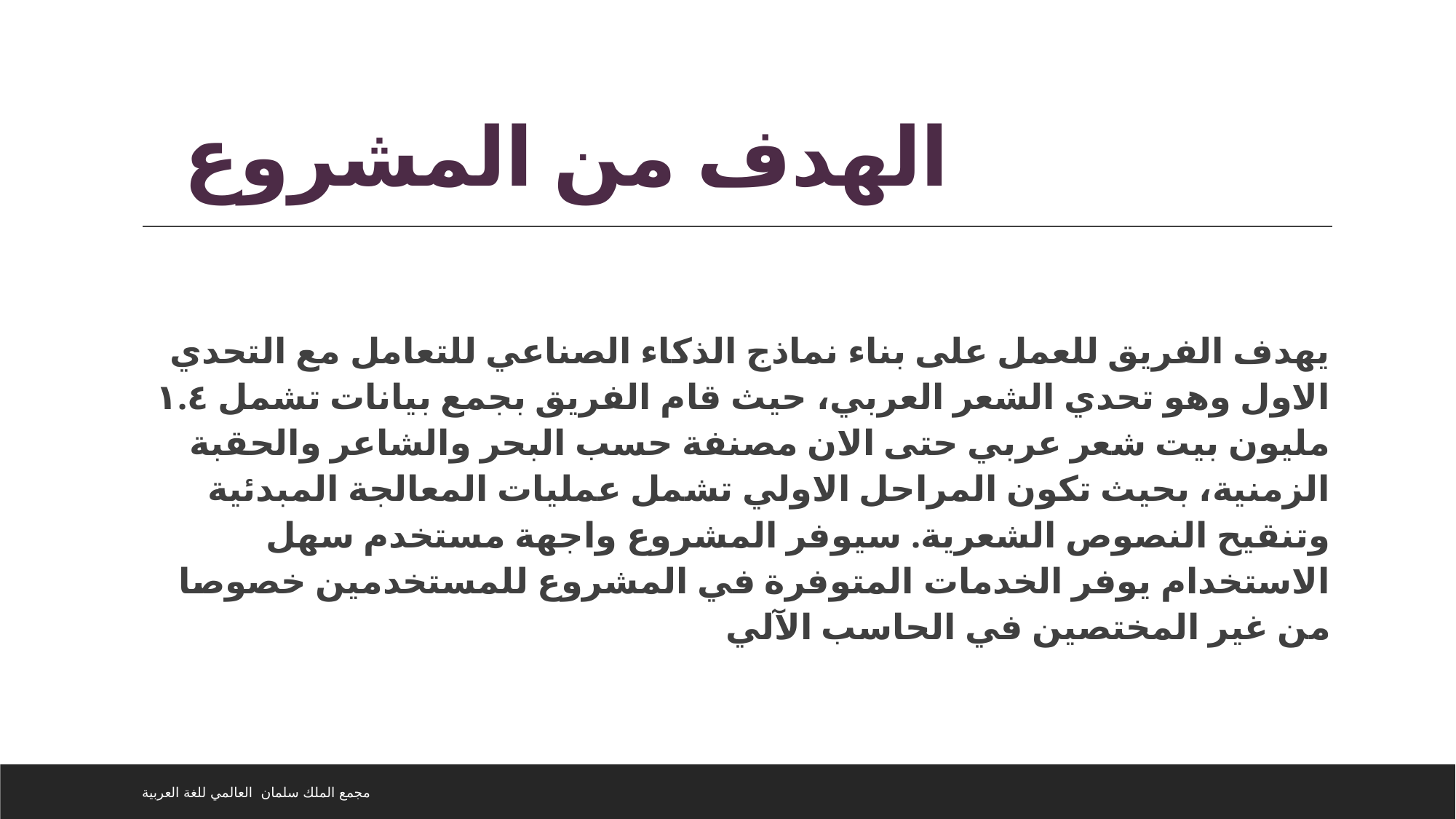

# الهدف من المشروع

يهدف الفريق للعمل على بناء نماذج الذكاء الصناعي للتعامل مع التحدي الاول وهو تحدي الشعر العربي، حيث قام الفريق بجمع بيانات تشمل ١.٤ مليون بيت شعر عربي حتى الان مصنفة حسب البحر والشاعر والحقبة الزمنية، بحيث تكون المراحل الاولي تشمل عمليات المعالجة المبدئية وتنقيح النصوص الشعرية. سيوفر المشروع واجهة مستخدم سهل الاستخدام يوفر الخدمات المتوفرة في المشروع للمستخدمين خصوصا من غير المختصين في الحاسب الآلي

مجمع الملك سلمان  العالمي للغة العربية